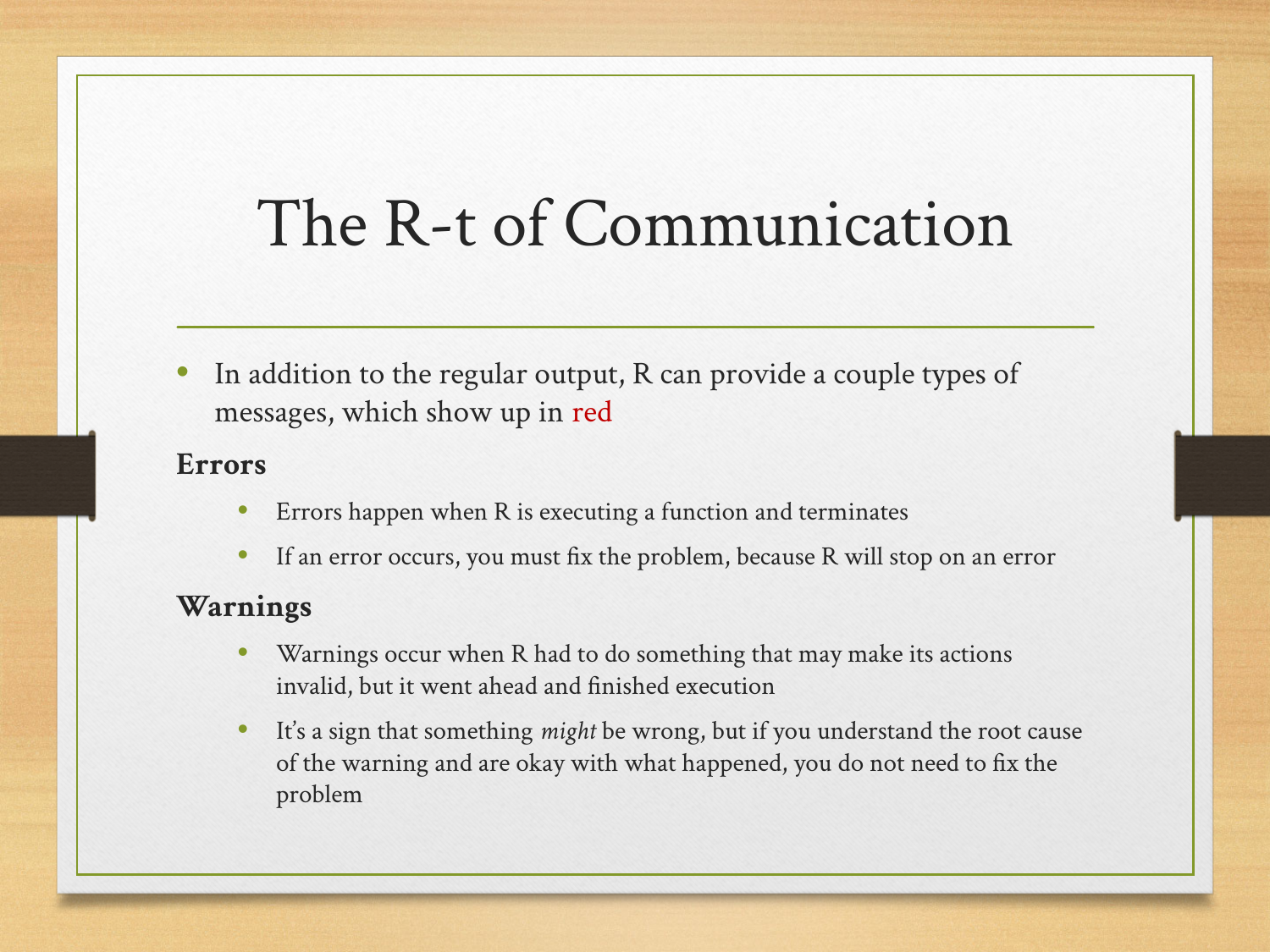

# The R-t of Communication
In addition to the regular output, R can provide a couple types of messages, which show up in red
Errors
Errors happen when R is executing a function and terminates
If an error occurs, you must fix the problem, because R will stop on an error
Warnings
Warnings occur when R had to do something that may make its actions invalid, but it went ahead and finished execution
It’s a sign that something might be wrong, but if you understand the root cause of the warning and are okay with what happened, you do not need to fix the problem